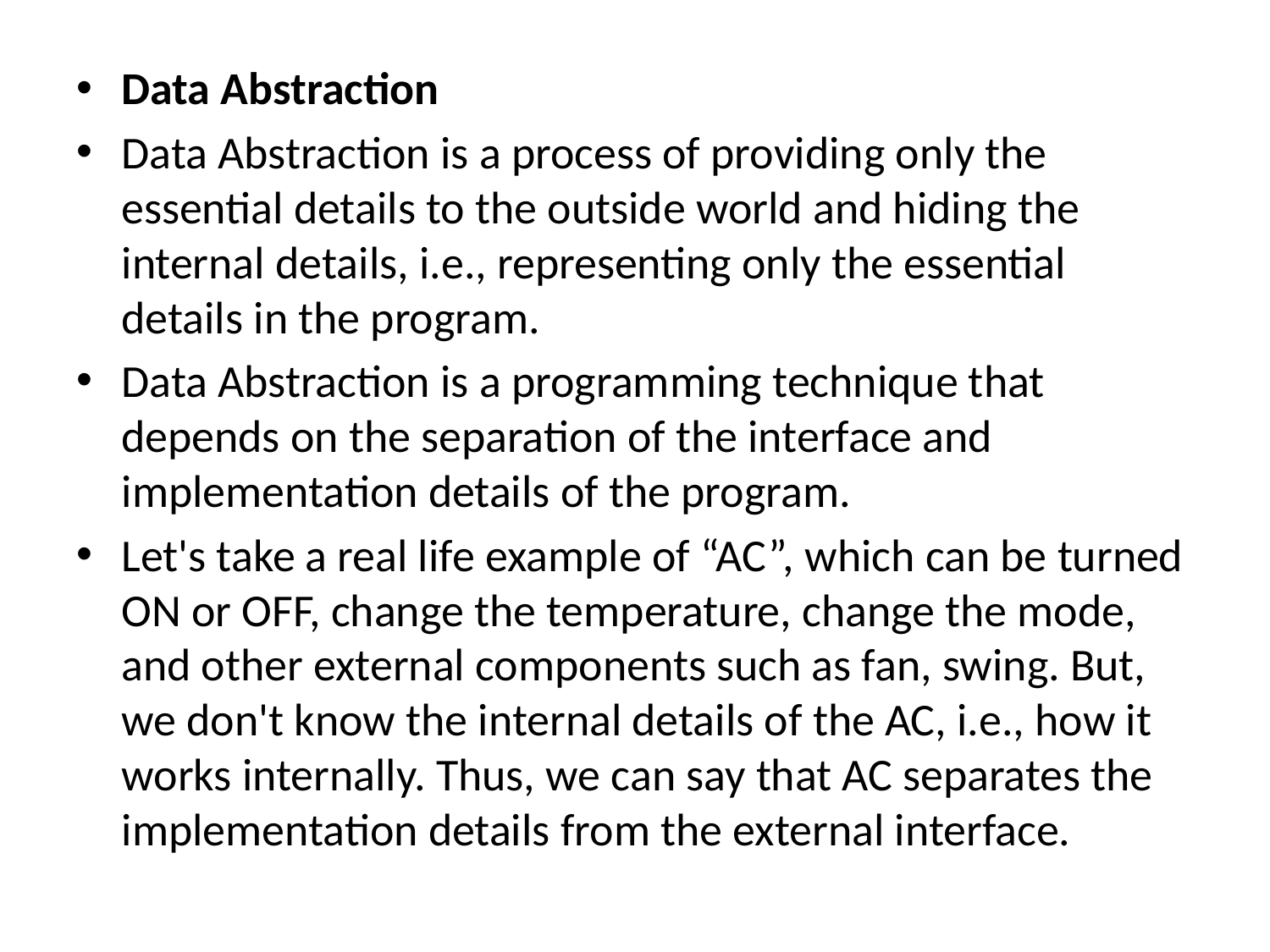

Data Abstraction
Data Abstraction is a process of providing only the essential details to the outside world and hiding the internal details, i.e., representing only the essential details in the program.
Data Abstraction is a programming technique that depends on the separation of the interface and implementation details of the program.
Let's take a real life example of “AC”, which can be turned ON or OFF, change the temperature, change the mode, and other external components such as fan, swing. But, we don't know the internal details of the AC, i.e., how it works internally. Thus, we can say that AC separates the implementation details from the external interface.